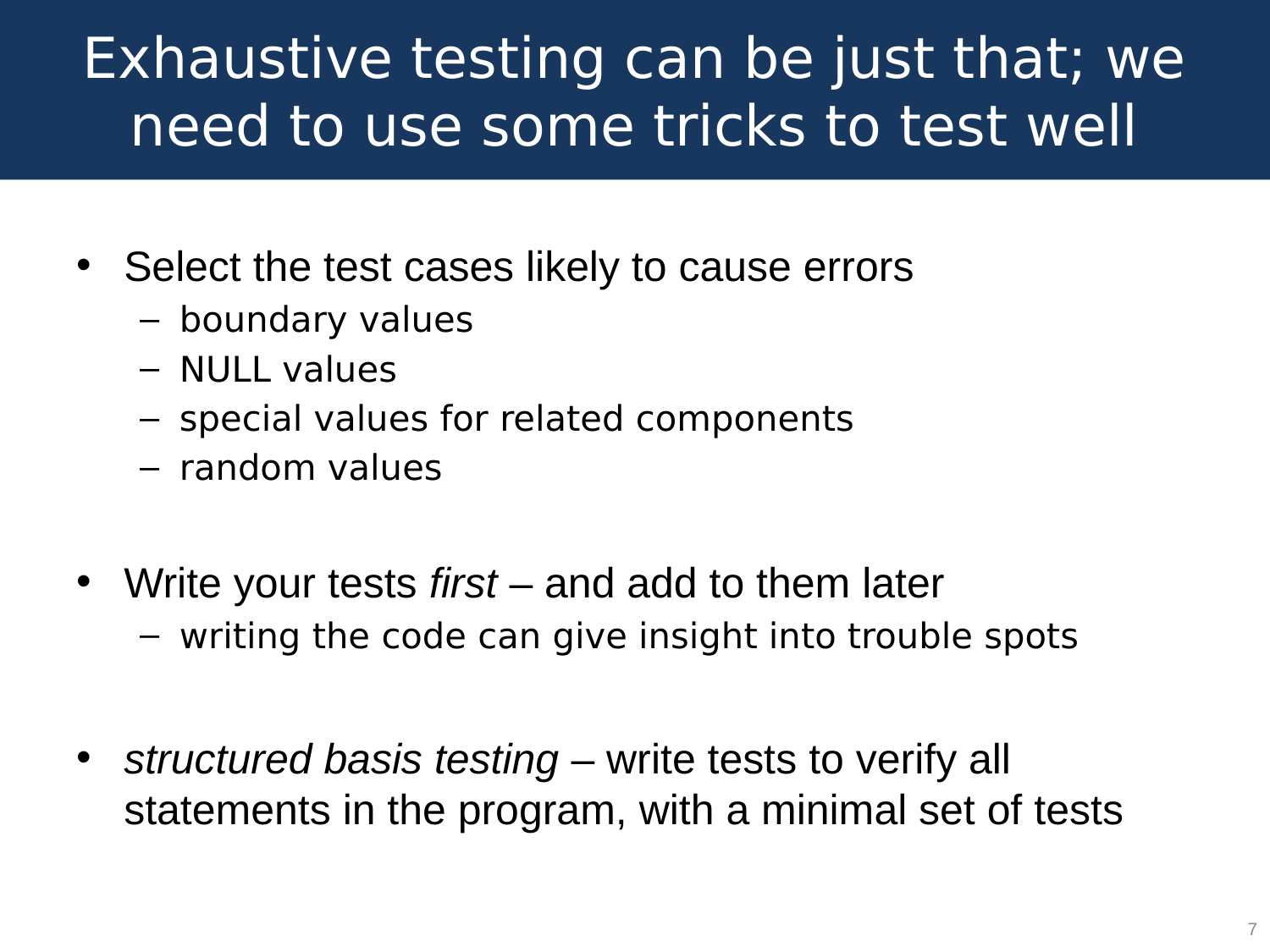

# Exhaustive testing can be just that; we need to use some tricks to test well
Select the test cases likely to cause errors
boundary values
NULL values
special values for related components
random values

Write your tests first – and add to them later
writing the code can give insight into trouble spots

structured basis testing – write tests to verify all statements in the program, with a minimal set of tests
7